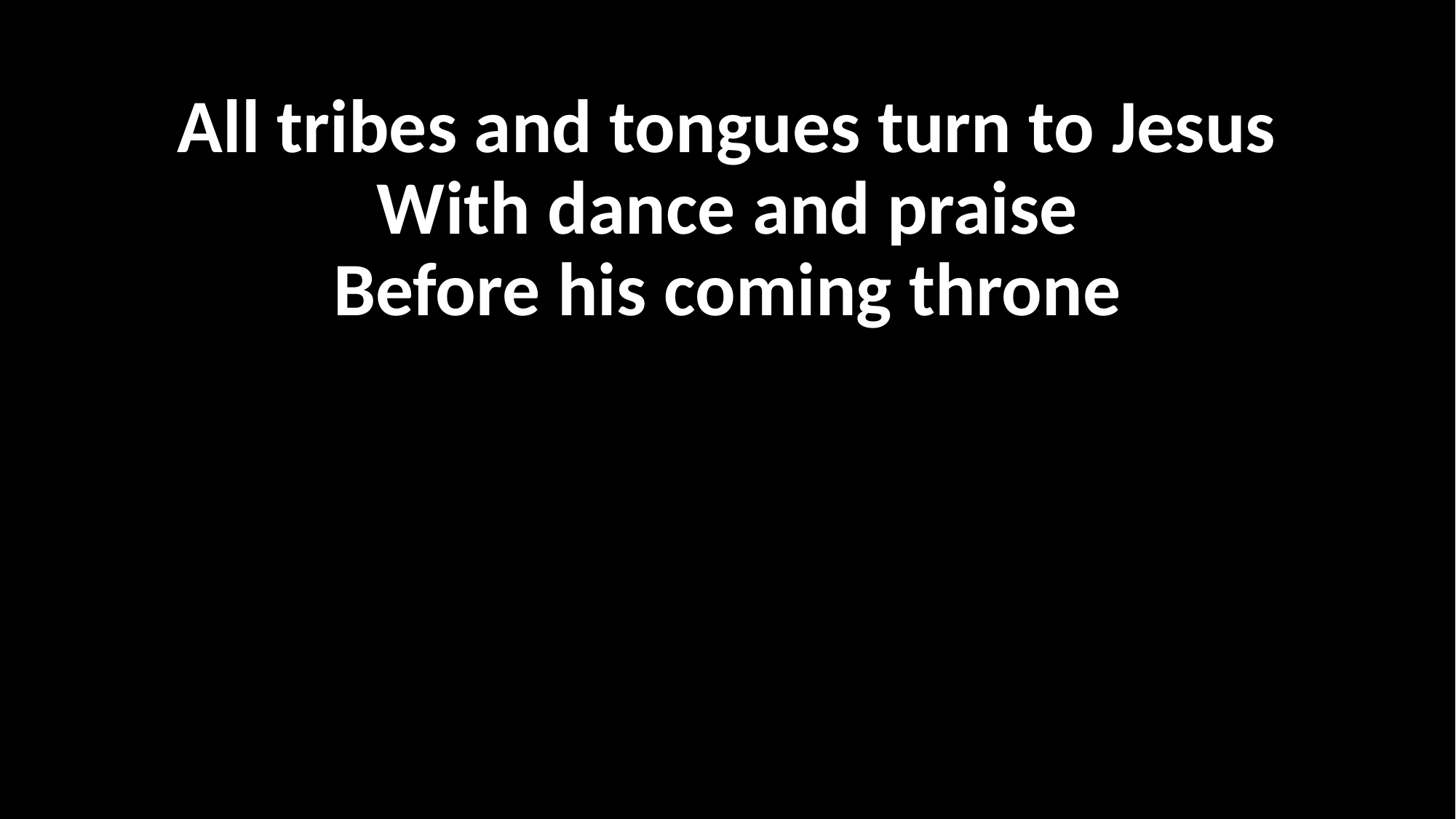

All tribes and tongues turn to Jesus
With dance and praise
Before his coming throne